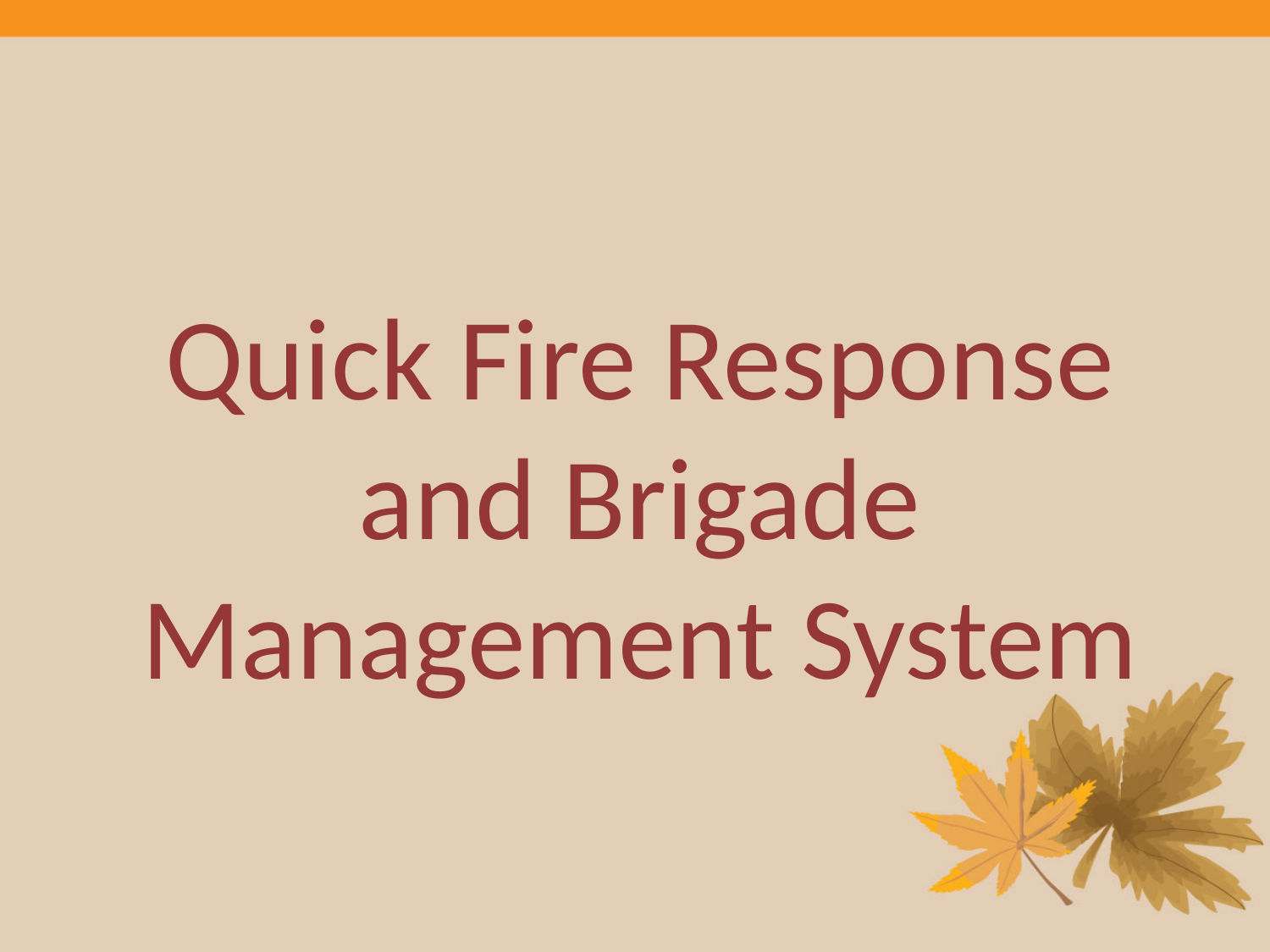

Quick Fire Response and Brigade Management System